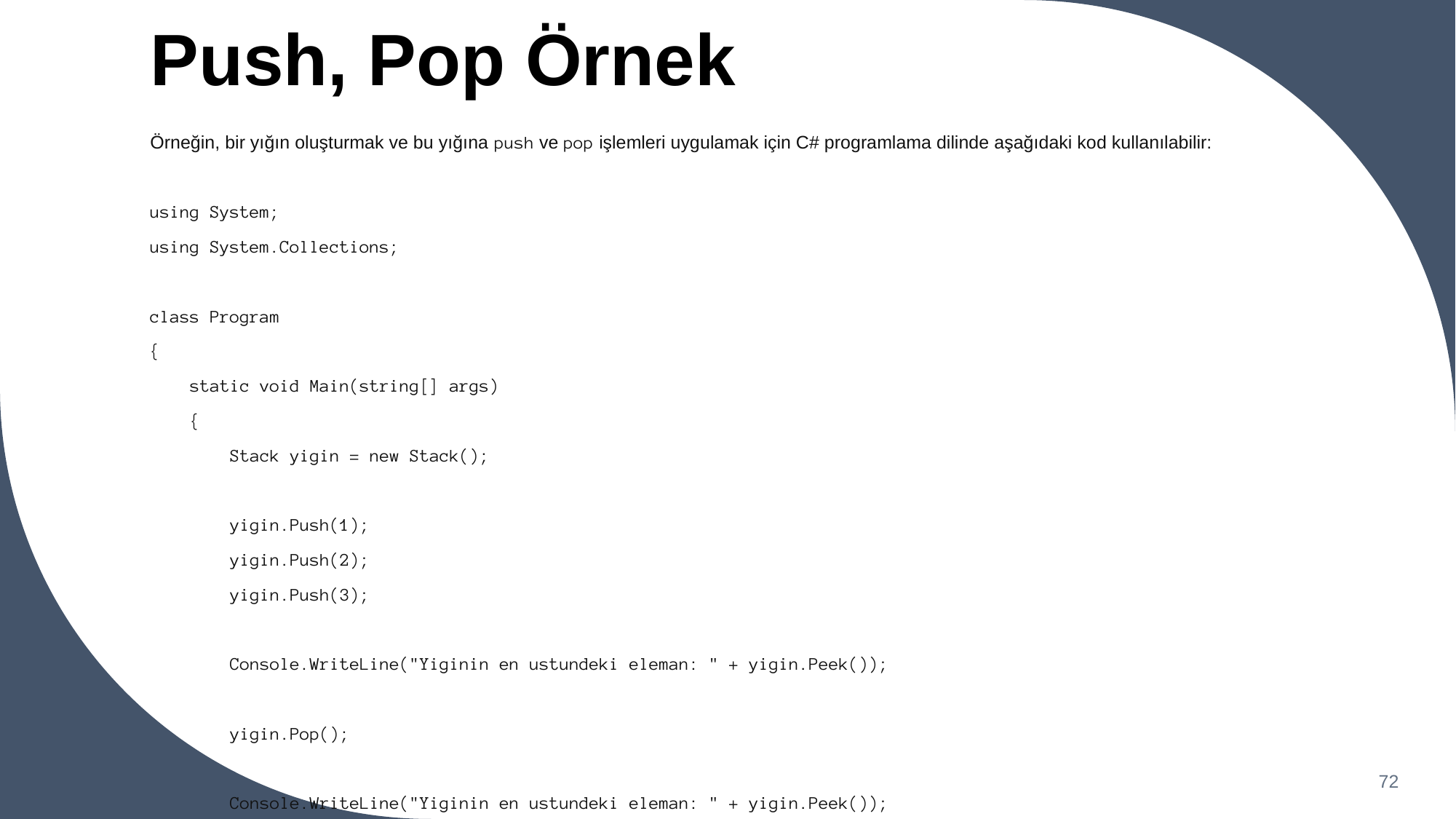

# Push, Pop Örnek
Örneğin, bir yığın oluşturmak ve bu yığına push ve pop işlemleri uygulamak için C# programlama dilinde aşağıdaki kod kullanılabilir:

using System;
using System.Collections;

class Program
{
    static void Main(string[] args)
    {
        Stack yigin = new Stack();

        yigin.Push(1);
        yigin.Push(2);
        yigin.Push(3);

        Console.WriteLine("Yiginin en ustundeki eleman: " + yigin.Peek());

        yigin.Pop();

        Console.WriteLine("Yiginin en ustundeki eleman: " + yigin.Peek());
    }
}
72